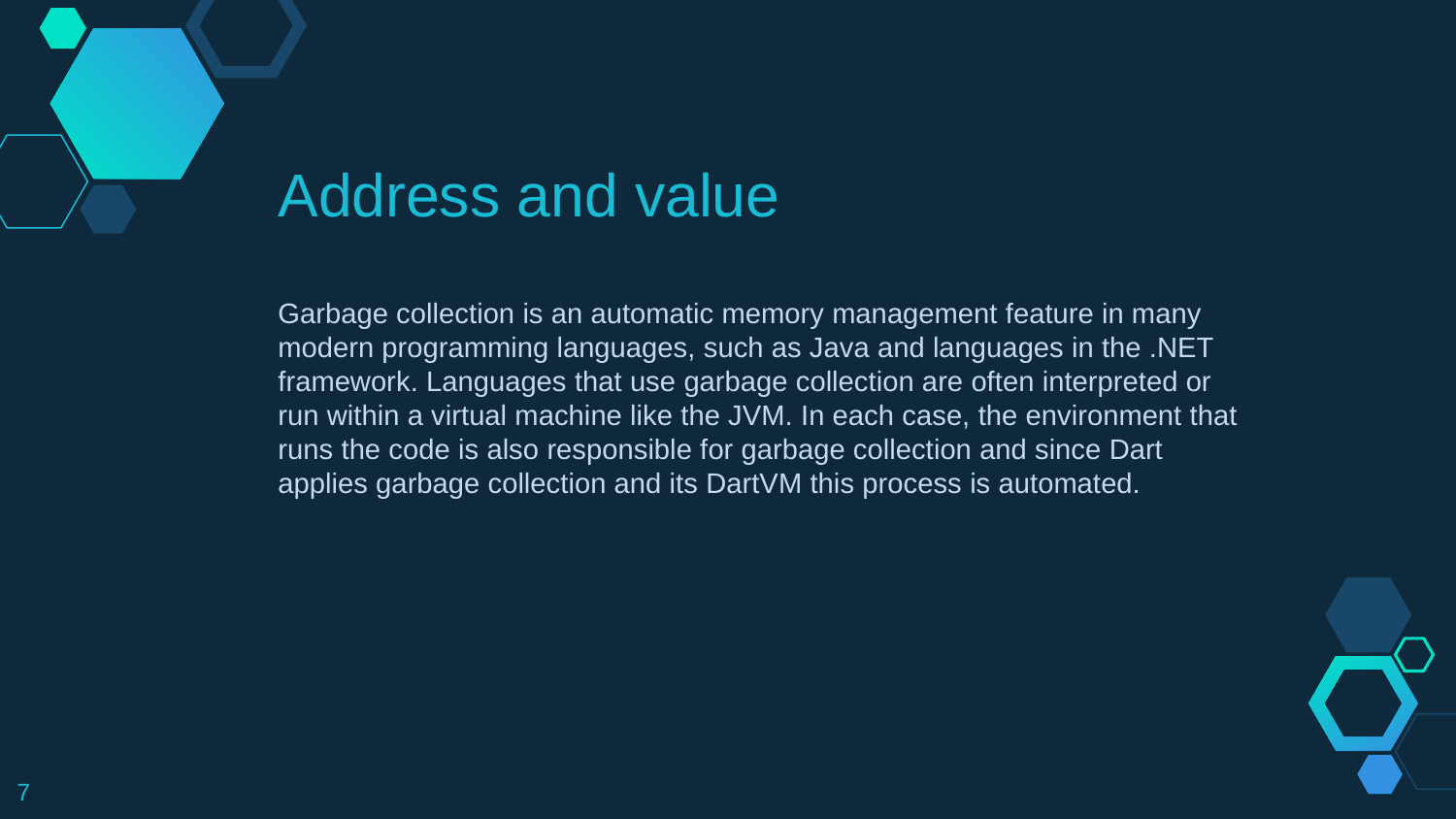

Address and value
Garbage collection is an automatic memory management feature in many modern programming languages, such as Java and languages in the .NET framework. Languages that use garbage collection are often interpreted or run within a virtual machine like the JVM. In each case, the environment that runs the code is also responsible for garbage collection and since Dart applies garbage collection and its DartVM this process is automated.
7